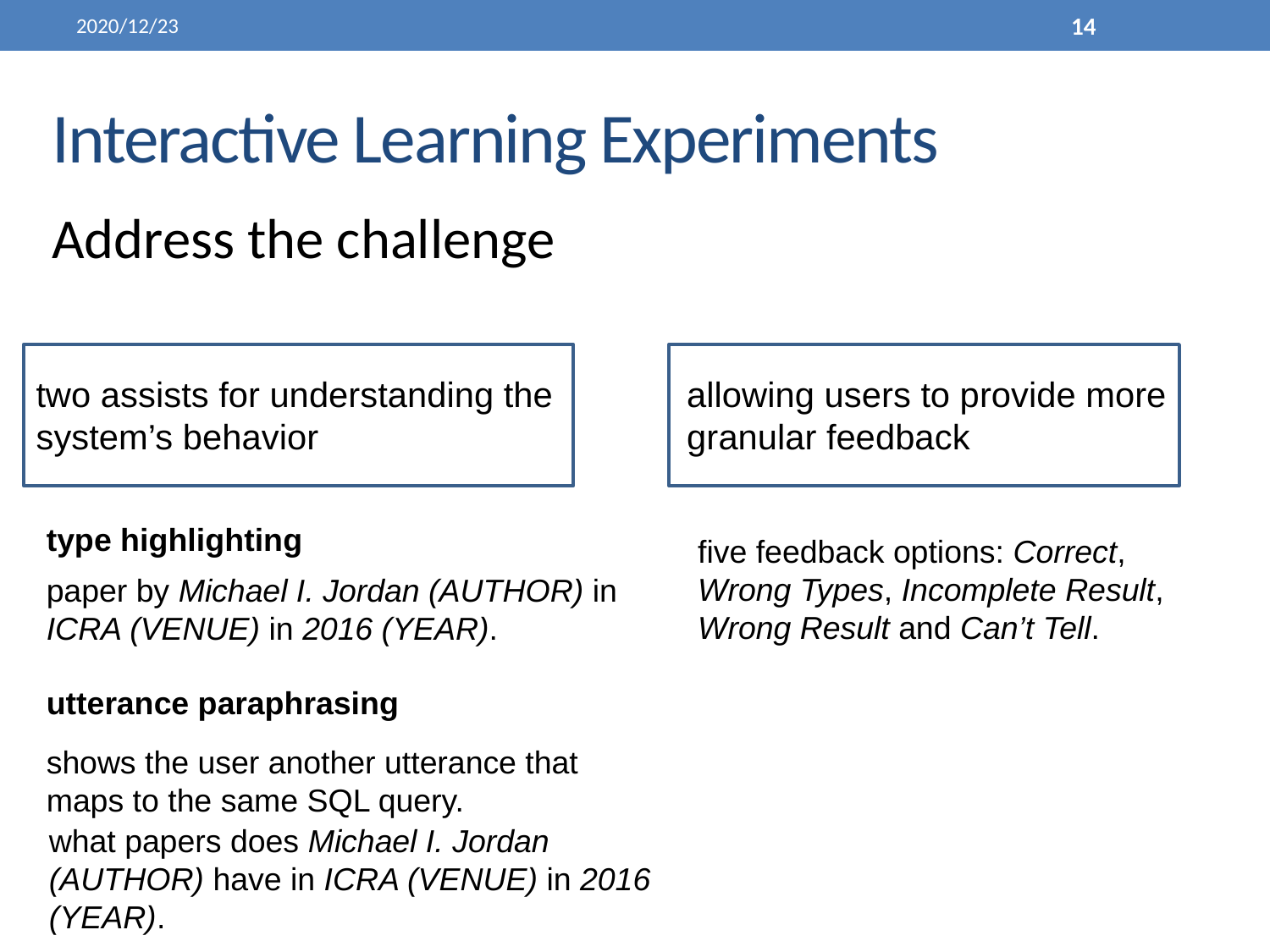

2020/12/23
14
# Interactive Learning Experiments
Address the challenge

allowing users to provide more granular feedback
two assists for understanding the system’s behavior
type highlighting
five feedback options: Correct, Wrong Types, Incomplete Result, Wrong Result and Can’t Tell.
paper by Michael I. Jordan (AUTHOR) in ICRA (VENUE) in 2016 (YEAR).
utterance paraphrasing
shows the user another utterance that maps to the same SQL query.
what papers does Michael I. Jordan (AUTHOR) have in ICRA (VENUE) in 2016 (YEAR).